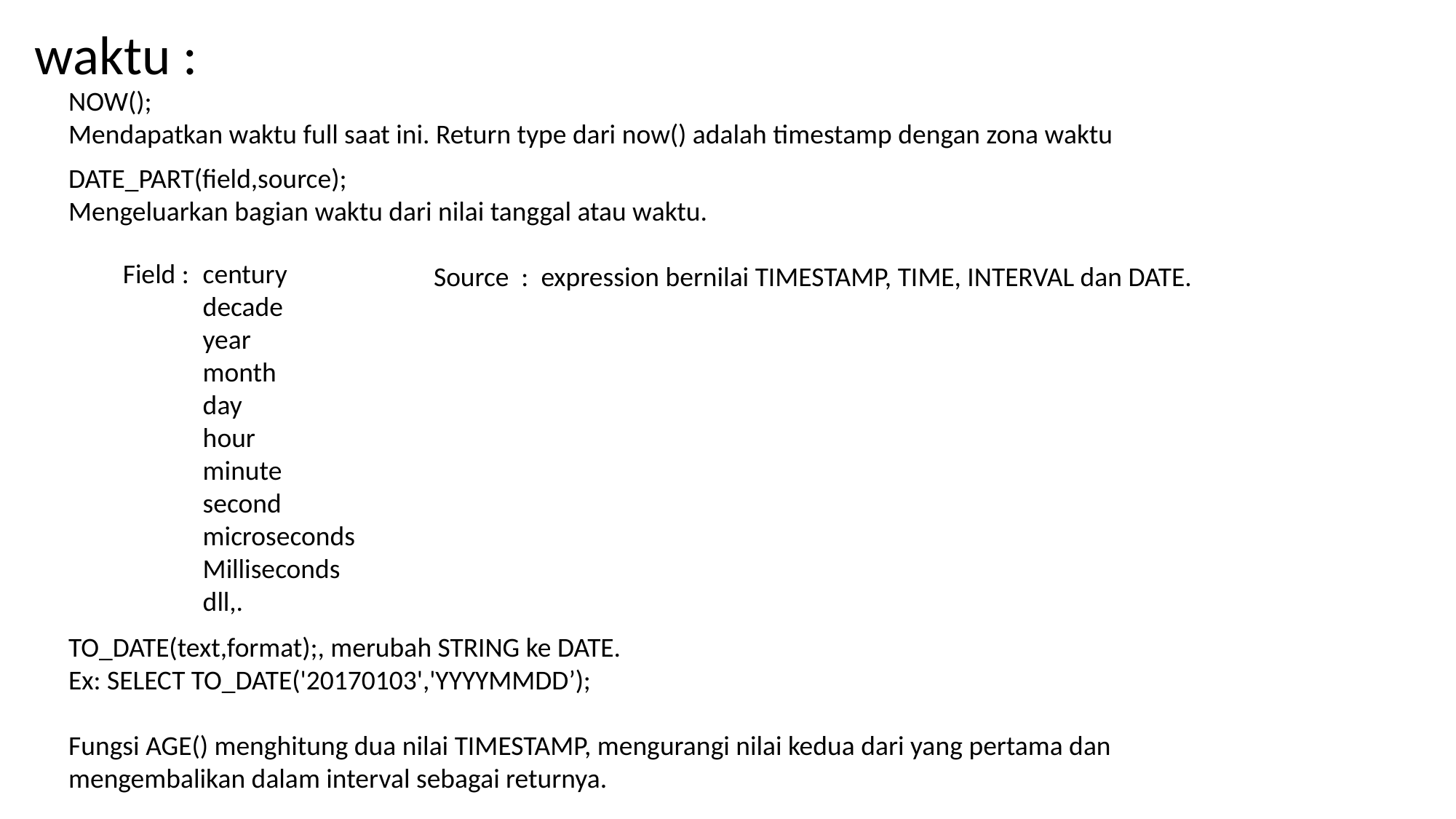

waktu :
NOW();
Mendapatkan waktu full saat ini. Return type dari now() adalah timestamp dengan zona waktu
DATE_PART(field,source);
Mengeluarkan bagian waktu dari nilai tanggal atau waktu.
Field :
century
decade
year
month
day
hour
minute
second
microseconds
Milliseconds
dll,.
Source  :  expression bernilai TIMESTAMP, TIME, INTERVAL dan DATE.
TO_DATE(text,format);, merubah STRING ke DATE.
Ex: SELECT TO_DATE('20170103','YYYYMMDD’);

Fungsi AGE() menghitung dua nilai TIMESTAMP, mengurangi nilai kedua dari yang pertama dan mengembalikan dalam interval sebagai returnya.